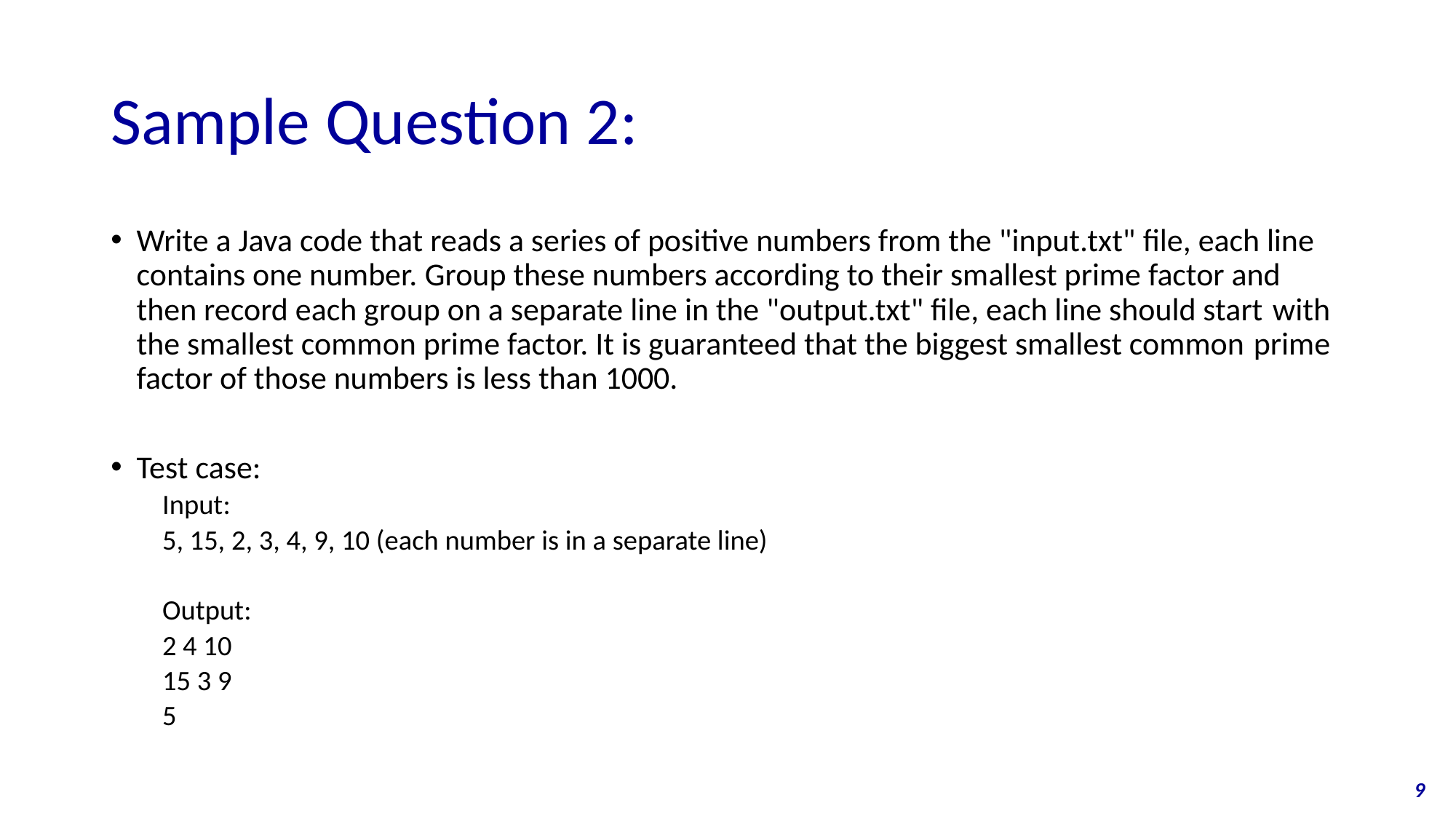

# Sample Question 2:
Write a Java code that reads a series of positive numbers from the "input.txt" file, each line contains one number. Group these numbers according to their smallest prime factor and then record each group on a separate line in the "output.txt" file, each line should start with the smallest common prime factor. It is guaranteed that the biggest smallest common prime factor of those numbers is less than 1000.

Test case:
Input:
5, 15, 2, 3, 4, 9, 10 (each number is in a separate line)

Output:
2 4 10
15 3 9
5
9